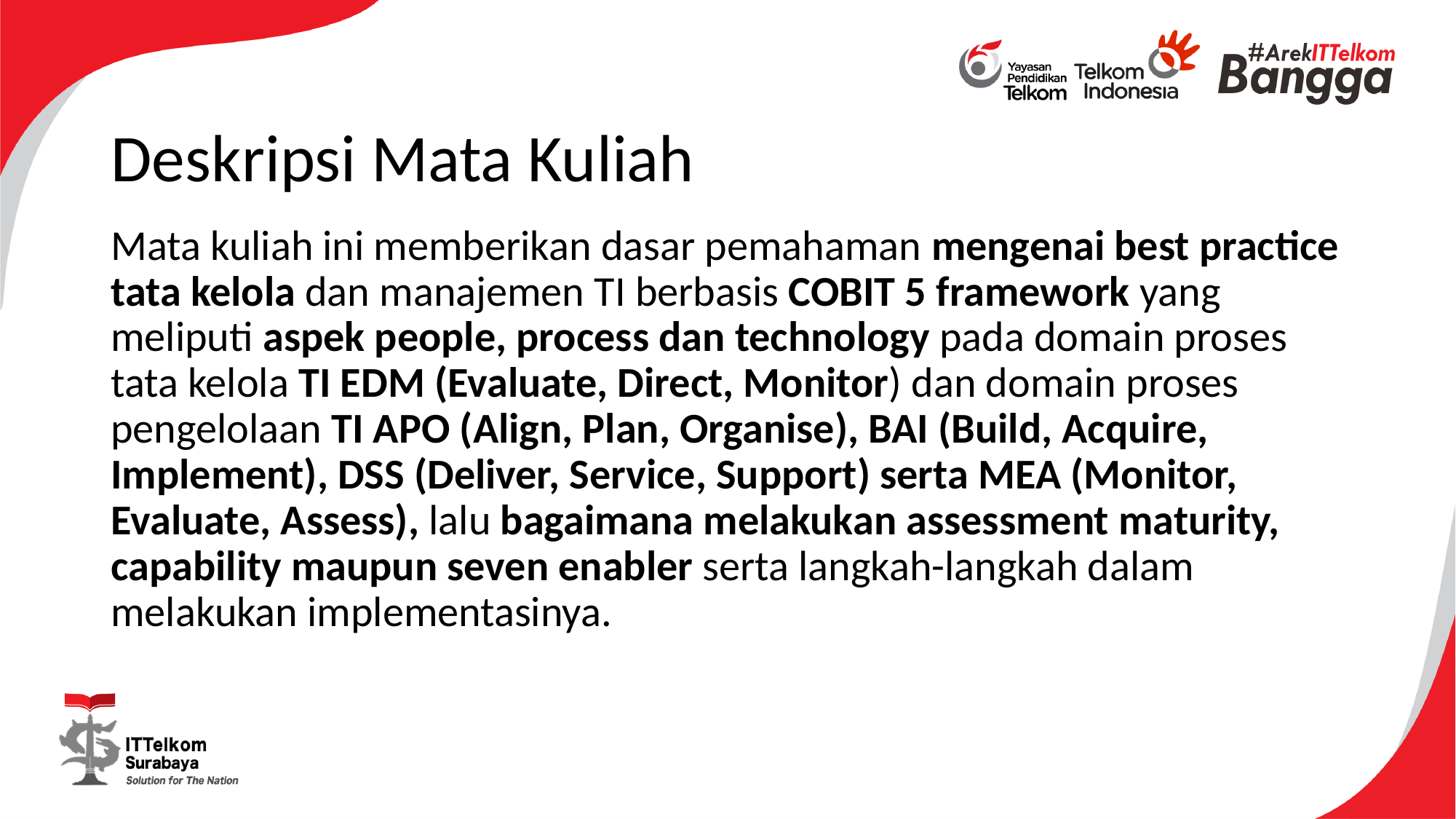

# Deskripsi Mata Kuliah
Mata kuliah ini memberikan dasar pemahaman mengenai best practice tata kelola dan manajemen TI berbasis COBIT 5 framework yang meliputi aspek people, process dan technology pada domain proses tata kelola TI EDM (Evaluate, Direct, Monitor) dan domain proses pengelolaan TI APO (Align, Plan, Organise), BAI (Build, Acquire, Implement), DSS (Deliver, Service, Support) serta MEA (Monitor, Evaluate, Assess), lalu bagaimana melakukan assessment maturity, capability maupun seven enabler serta langkah-langkah dalam melakukan implementasinya.